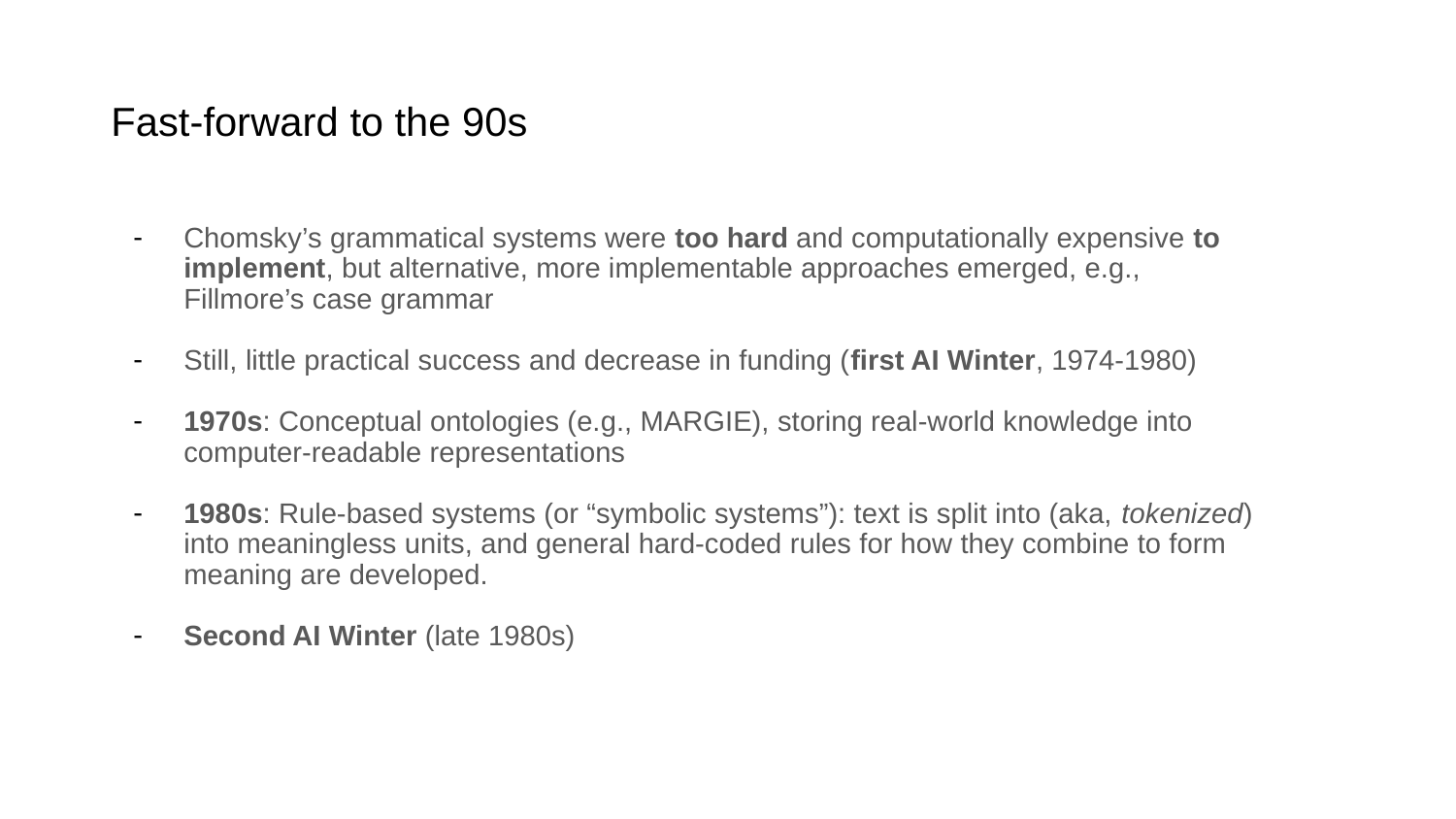

# Fast-forward to the 90s
Chomsky’s grammatical systems were too hard and computationally expensive to implement, but alternative, more implementable approaches emerged, e.g., Fillmore’s case grammar

Still, little practical success and decrease in funding (first AI Winter, 1974-1980)

1970s: Conceptual ontologies (e.g., MARGIE), storing real-world knowledge into computer-readable representations

1980s: Rule-based systems (or “symbolic systems”): text is split into (aka, tokenized) into meaningless units, and general hard-coded rules for how they combine to form meaning are developed.

Second AI Winter (late 1980s)